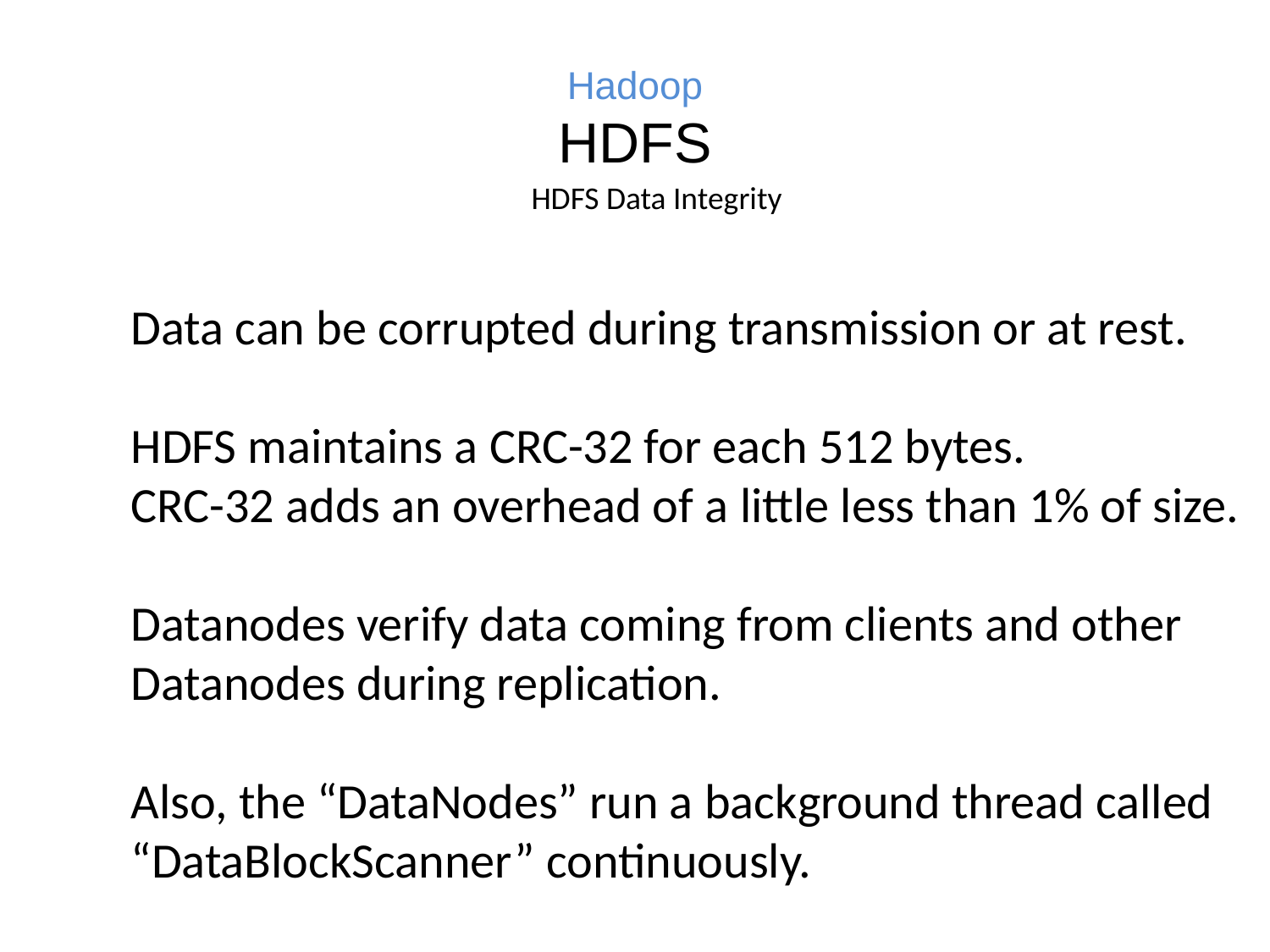

# Hadoop HDFS
HDFS Data Integrity
Data can be corrupted during transmission or at rest.

HDFS maintains a CRC-32 for each 512 bytes.
CRC-32 adds an overhead of a little less than 1% of size.

Datanodes verify data coming from clients and other
Datanodes during replication.

Also, the “DataNodes” run a background thread called
“DataBlockScanner” continuously.